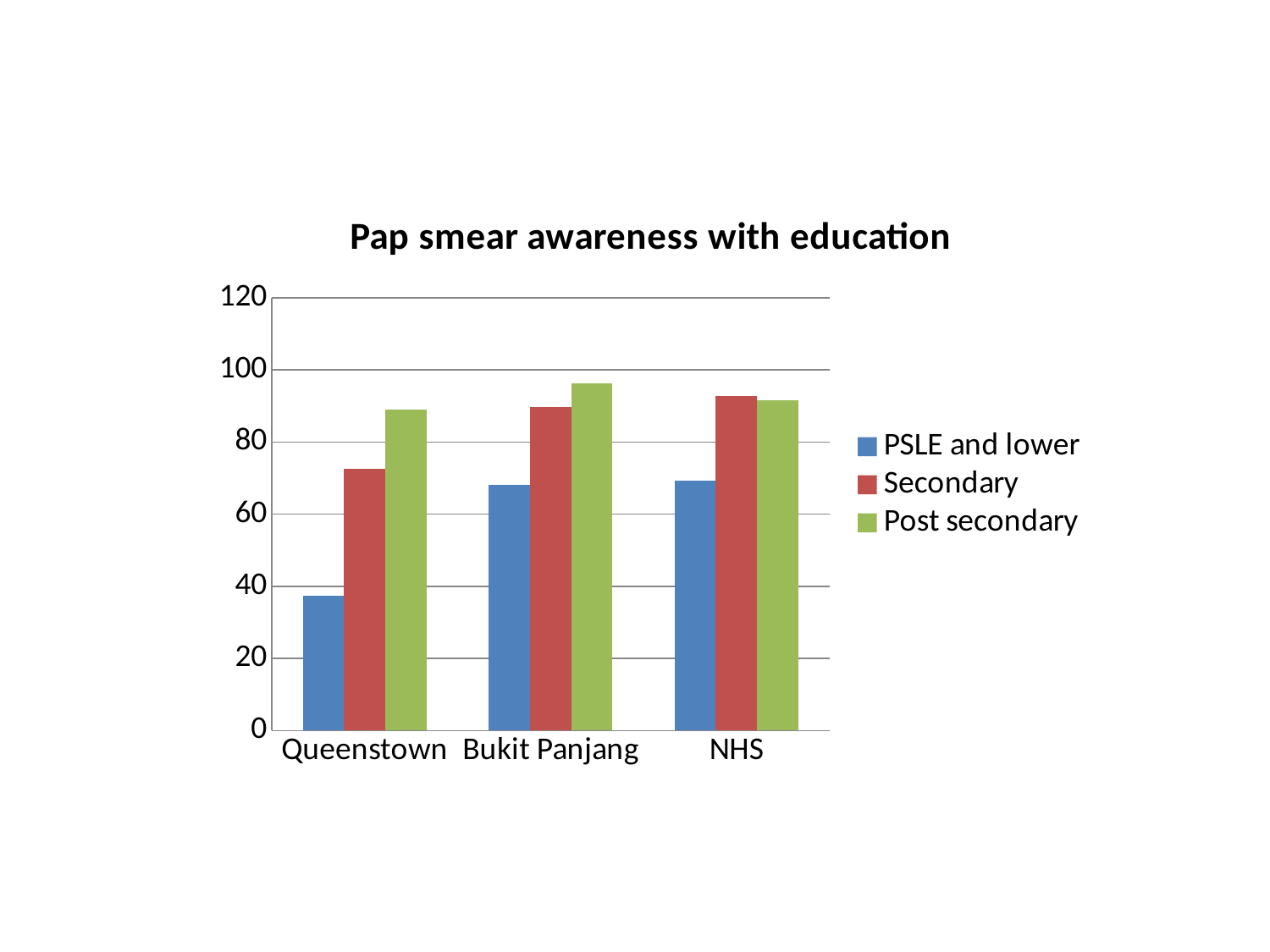

### Chart: Pap smear awareness with education

| Category | PSLE and lower | Secondary | Post secondary |
|---|---|---|---|
| Queenstown | 37.45 | 72.53 | 89.07 |
| Bukit Panjang | 68.23 | 89.75 | 96.37 |
| NHS | 69.3 | 92.8 | 91.6 |